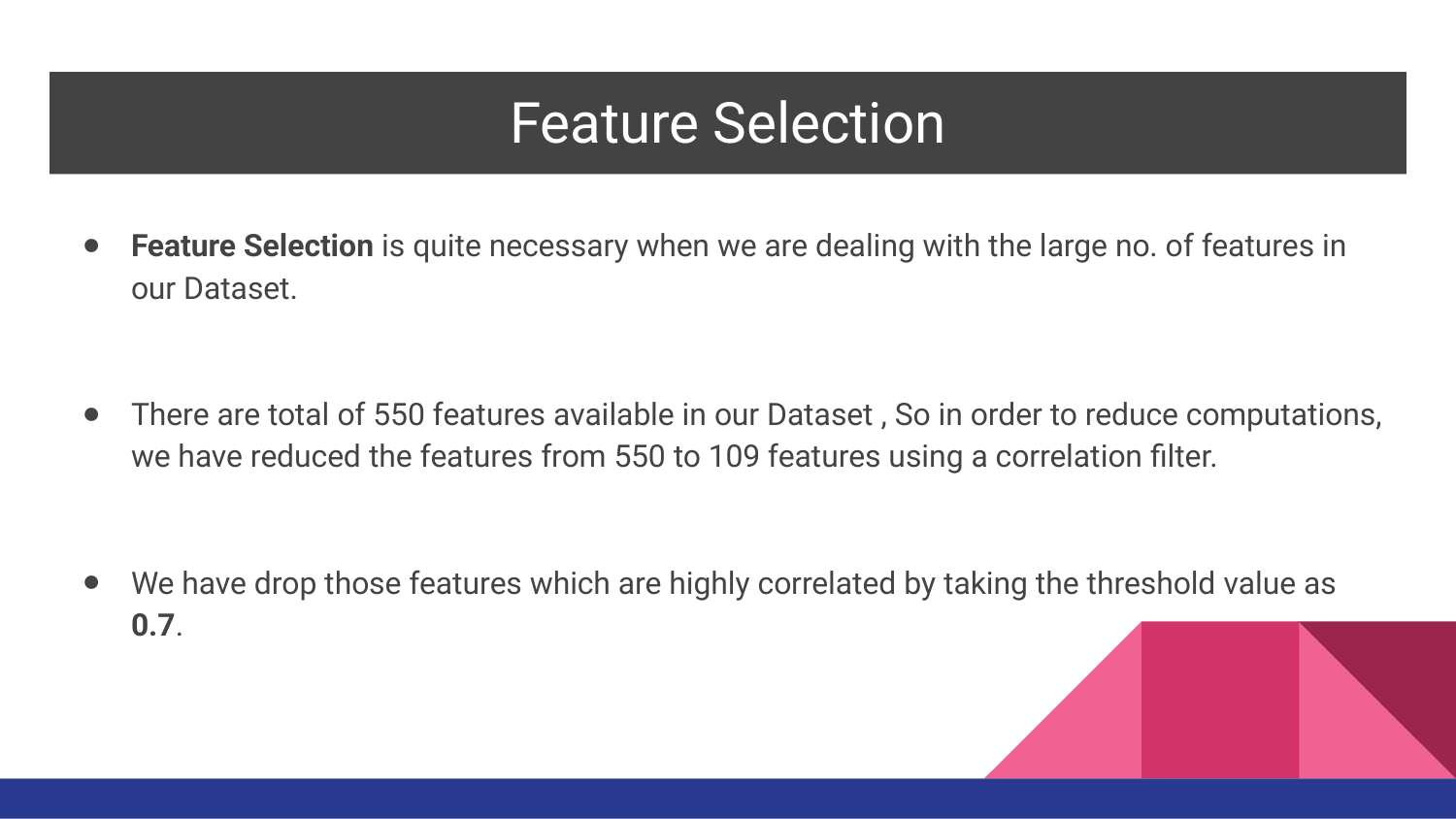

# Feature Selection
Feature Selection is quite necessary when we are dealing with the large no. of features in our Dataset.

There are total of 550 features available in our Dataset , So in order to reduce computations, we have reduced the features from 550 to 109 features using a correlation filter.

We have drop those features which are highly correlated by taking the threshold value as 0.7.